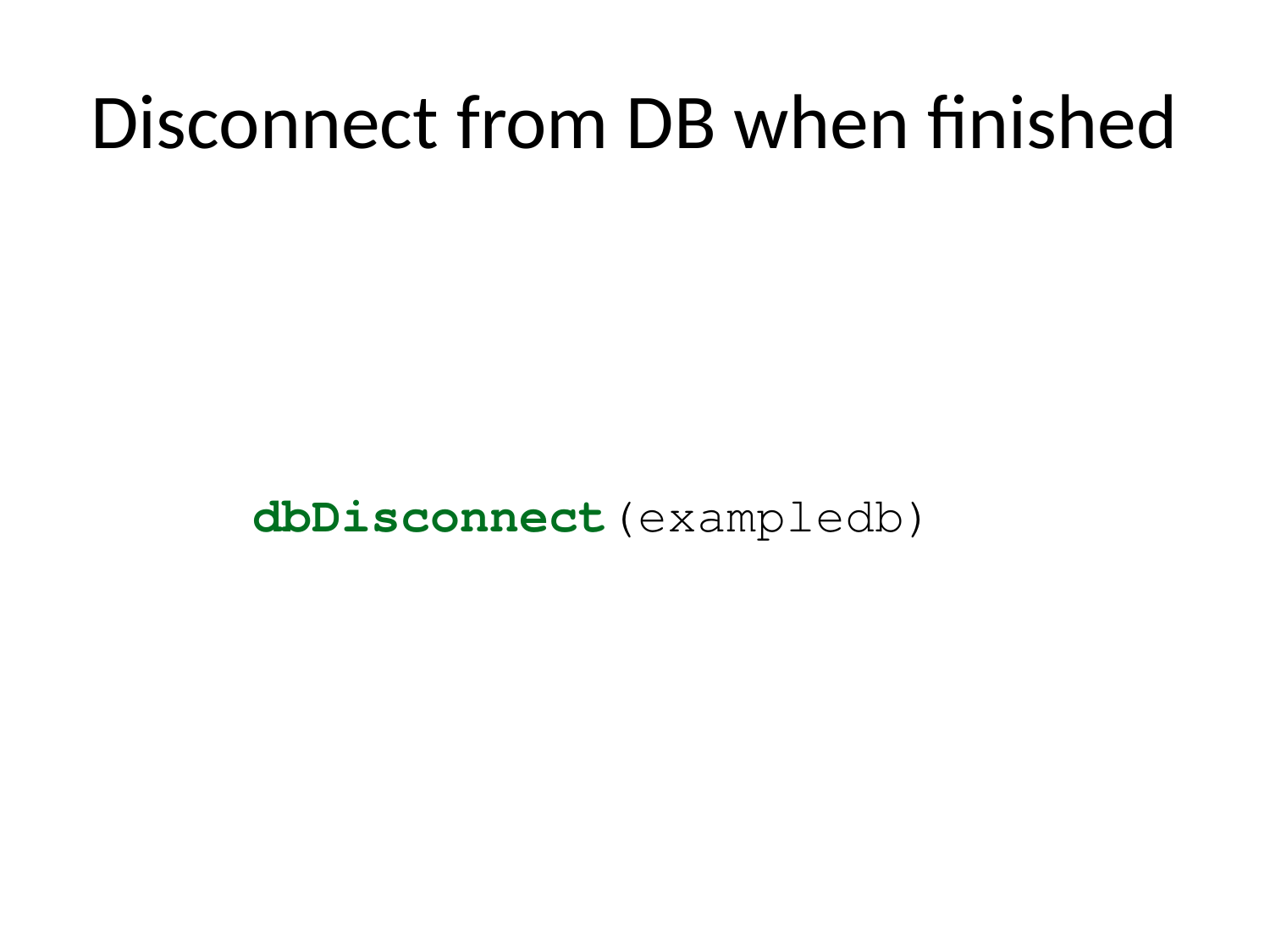

# Disconnect from DB when finished
dbDisconnect(exampledb)